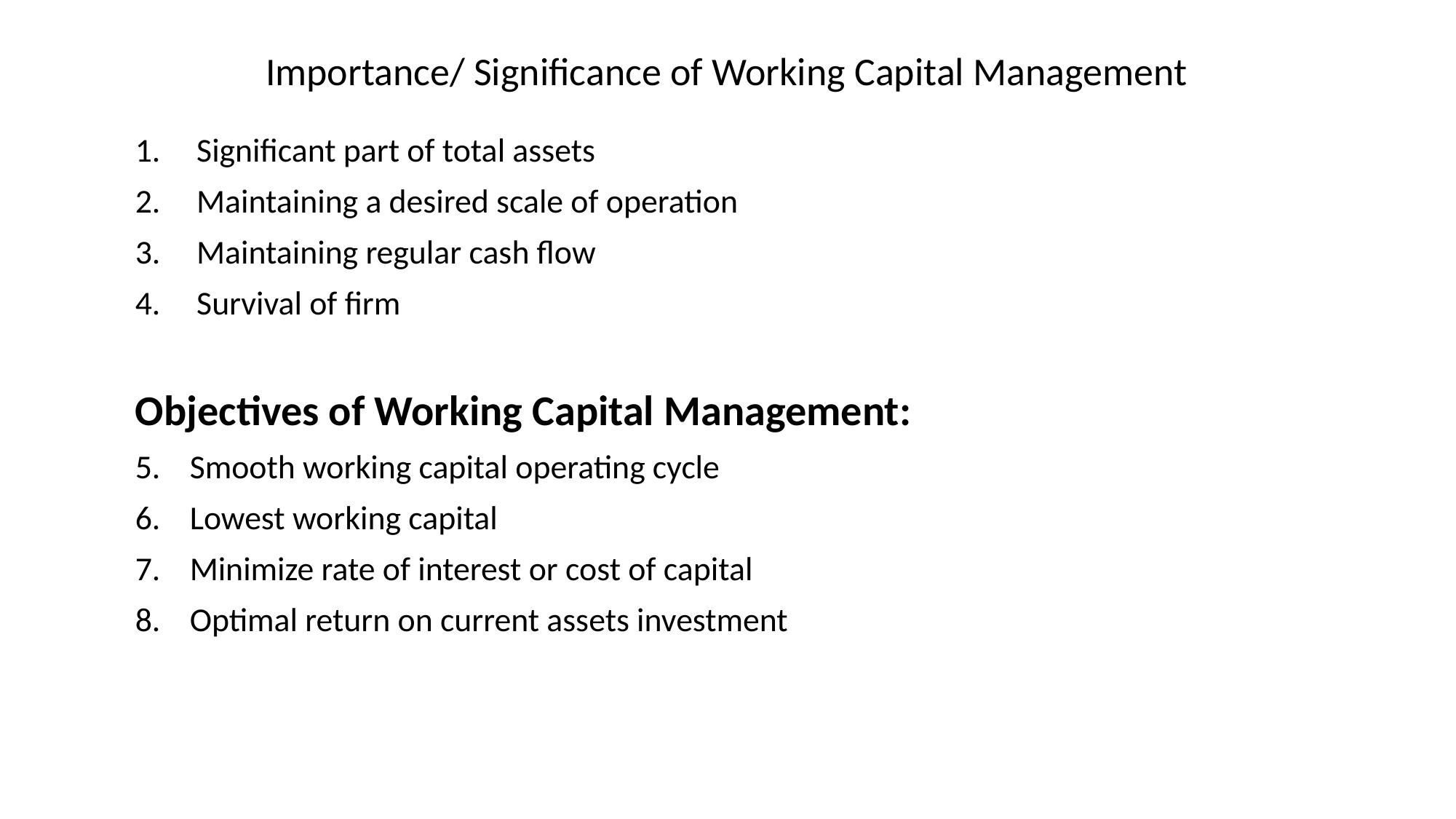

# Importance/ Significance of Working Capital Management
Significant part of total assets
Maintaining a desired scale of operation
Maintaining regular cash flow
Survival of firm

Objectives of Working Capital Management:
Smooth working capital operating cycle
Lowest working capital
Minimize rate of interest or cost of capital
Optimal return on current assets investment